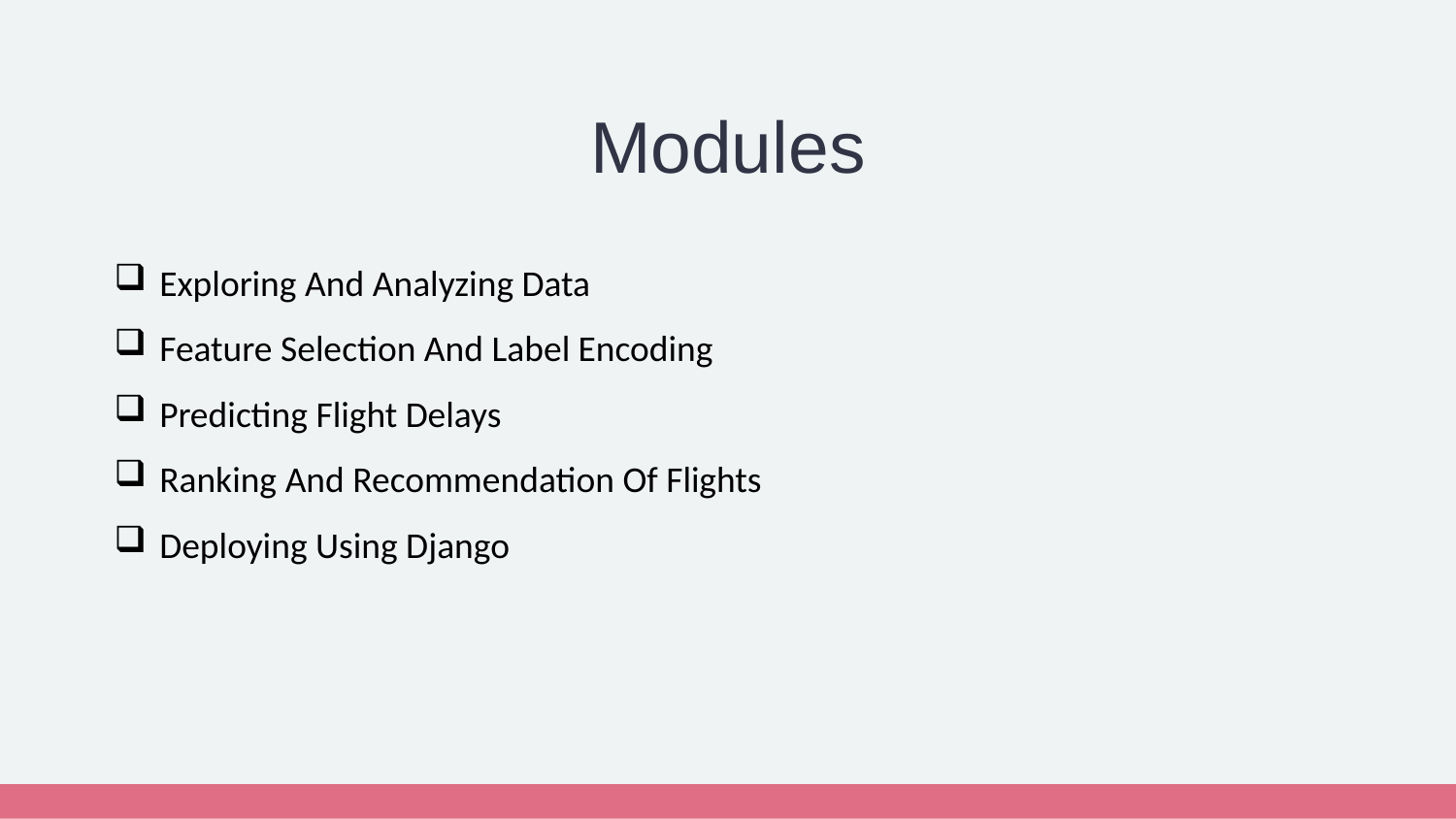

# Modules
Exploring And Analyzing Data
Feature Selection And Label Encoding
Predicting Flight Delays
Ranking And Recommendation Of Flights
Deploying Using Django